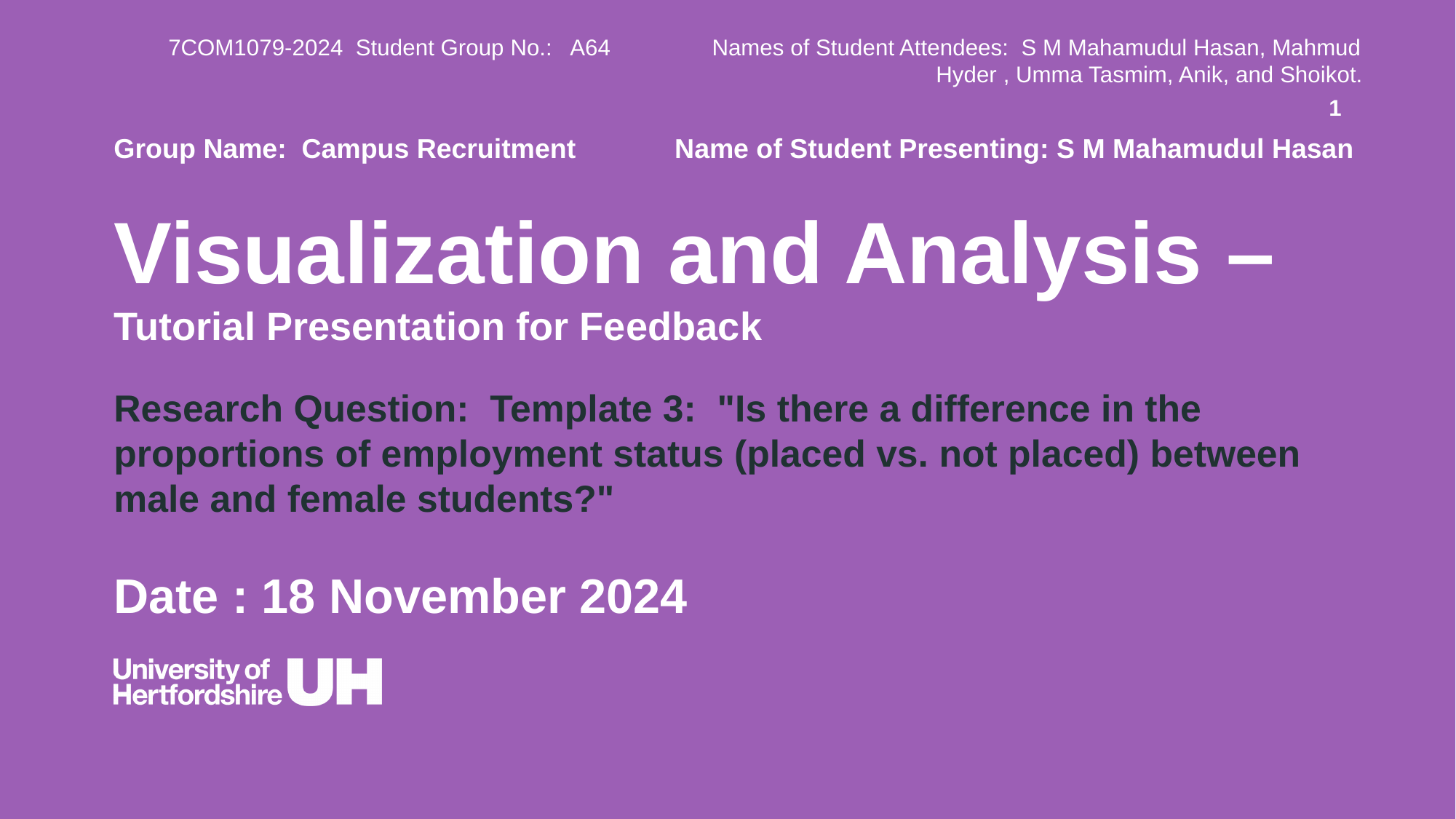

7COM1079-2024  Student Group No.:   A64                Names of Student Attendees:  S M Mahamudul Hasan, Mahmud Hyder , Umma Tasmim, Anik, and Shoikot.

1
Group Name:  Campus Recruitment             Name of Student Presenting: S M Mahamudul Hasan

# Visualization and Analysis – Tutorial Presentation for Feedback

Research Question:  Template 3:  "Is there a difference in the proportions of employment status (placed vs. not placed) between male and female students?"

Date : 18 November 2024